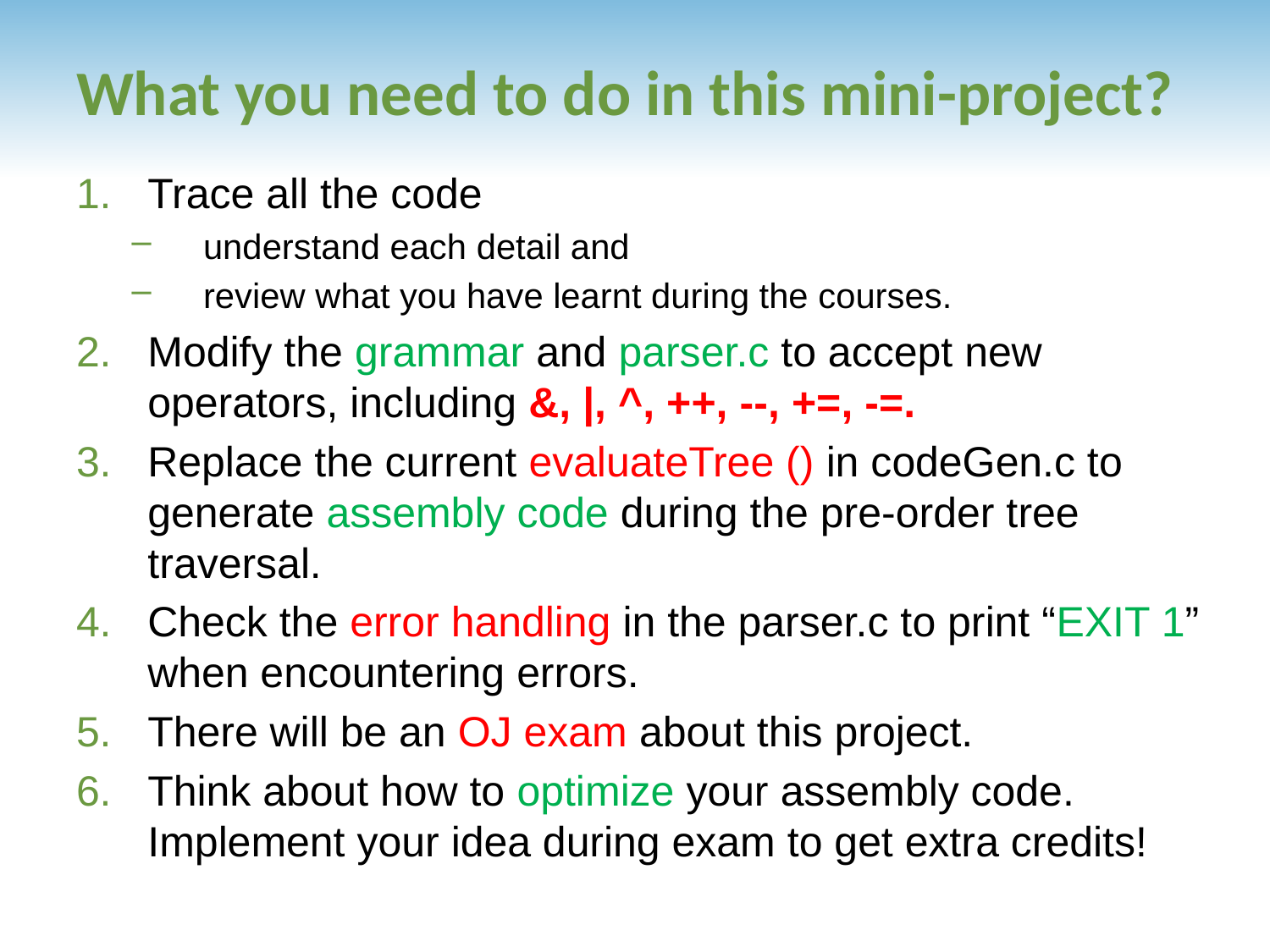

# What you need to do in this mini-project?
Trace all the code
understand each detail and
review what you have learnt during the courses.
Modify the grammar and parser.c to accept new operators, including &, |, ^, ++, --, +=, -=.
Replace the current evaluateTree () in codeGen.c to generate assembly code during the pre-order tree traversal.
Check the error handling in the parser.c to print “EXIT 1” when encountering errors.
There will be an OJ exam about this project.
Think about how to optimize your assembly code. Implement your idea during exam to get extra credits!